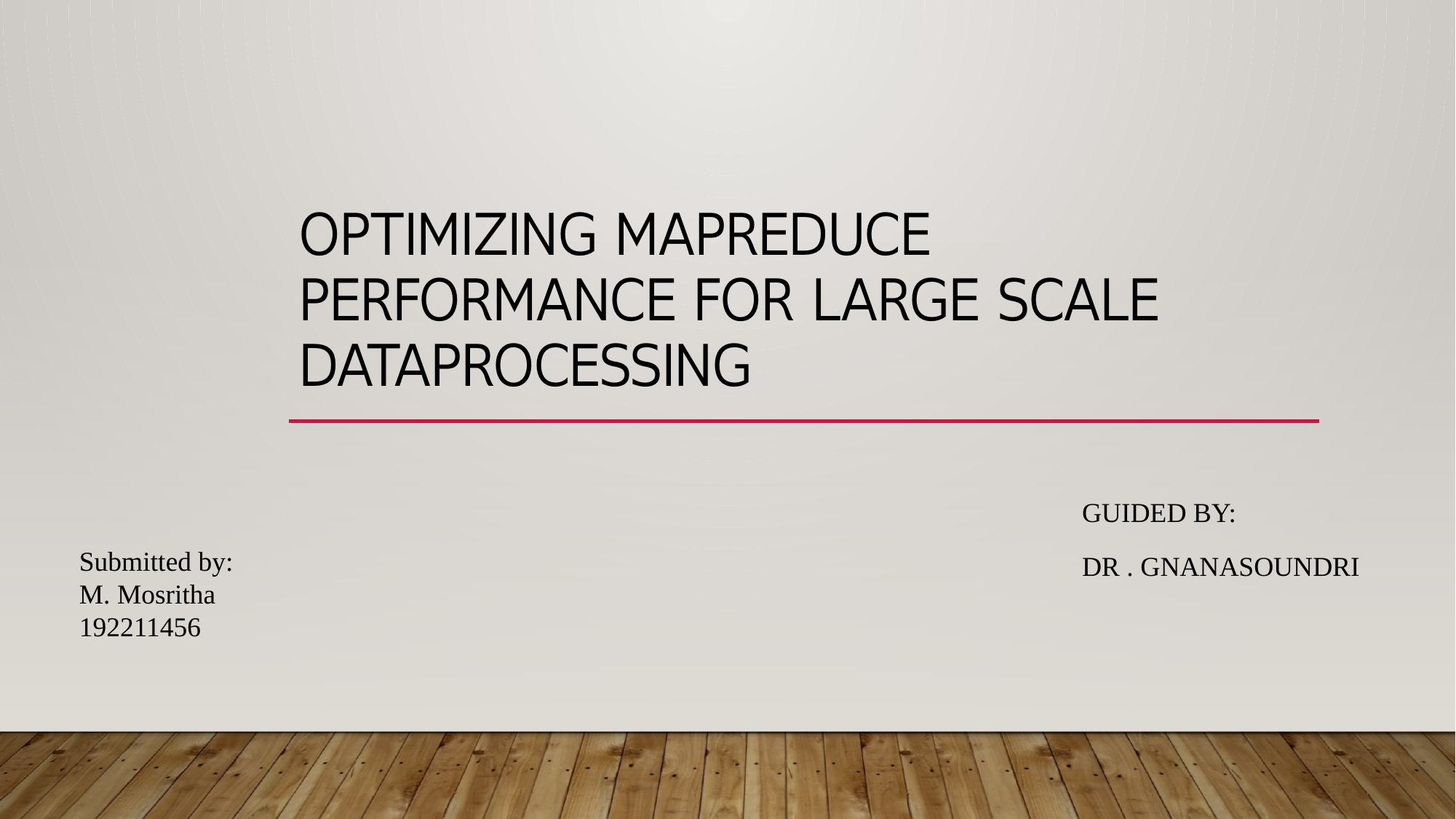

# OPTIMIZING MAPREDUCE PERFORMANCE FOR LARGE SCALE DATAPROCESSING
Guided by:
Dr . GnanaSoundri
Submitted by:
M. Mosritha
192211456